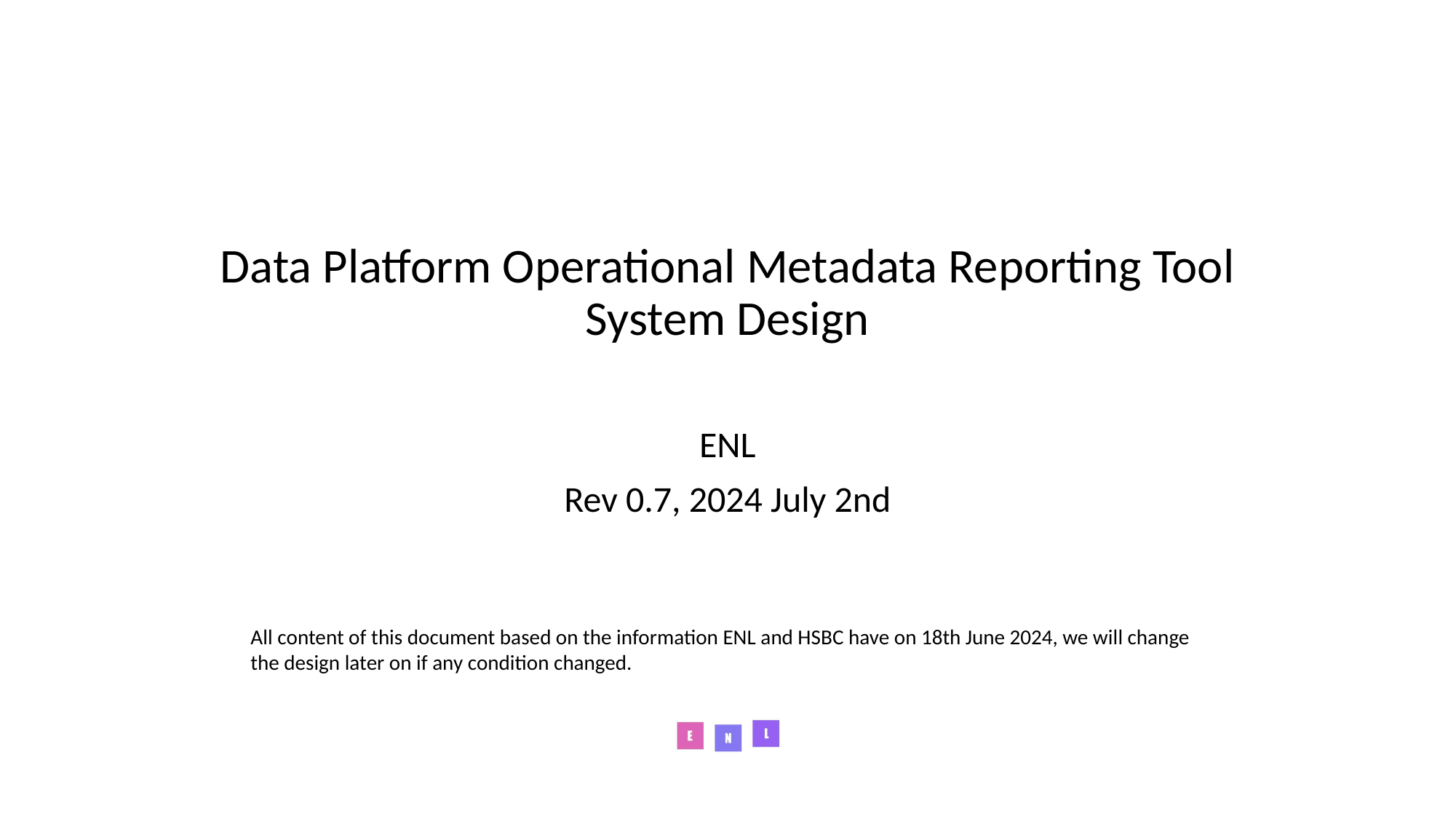

# Data Platform Operational Metadata Reporting Tool System Design
ENL
Rev 0.7, 2024 July 2nd
All content of this document based on the information ENL and HSBC have on 18th June 2024, we will change the design later on if any condition changed.